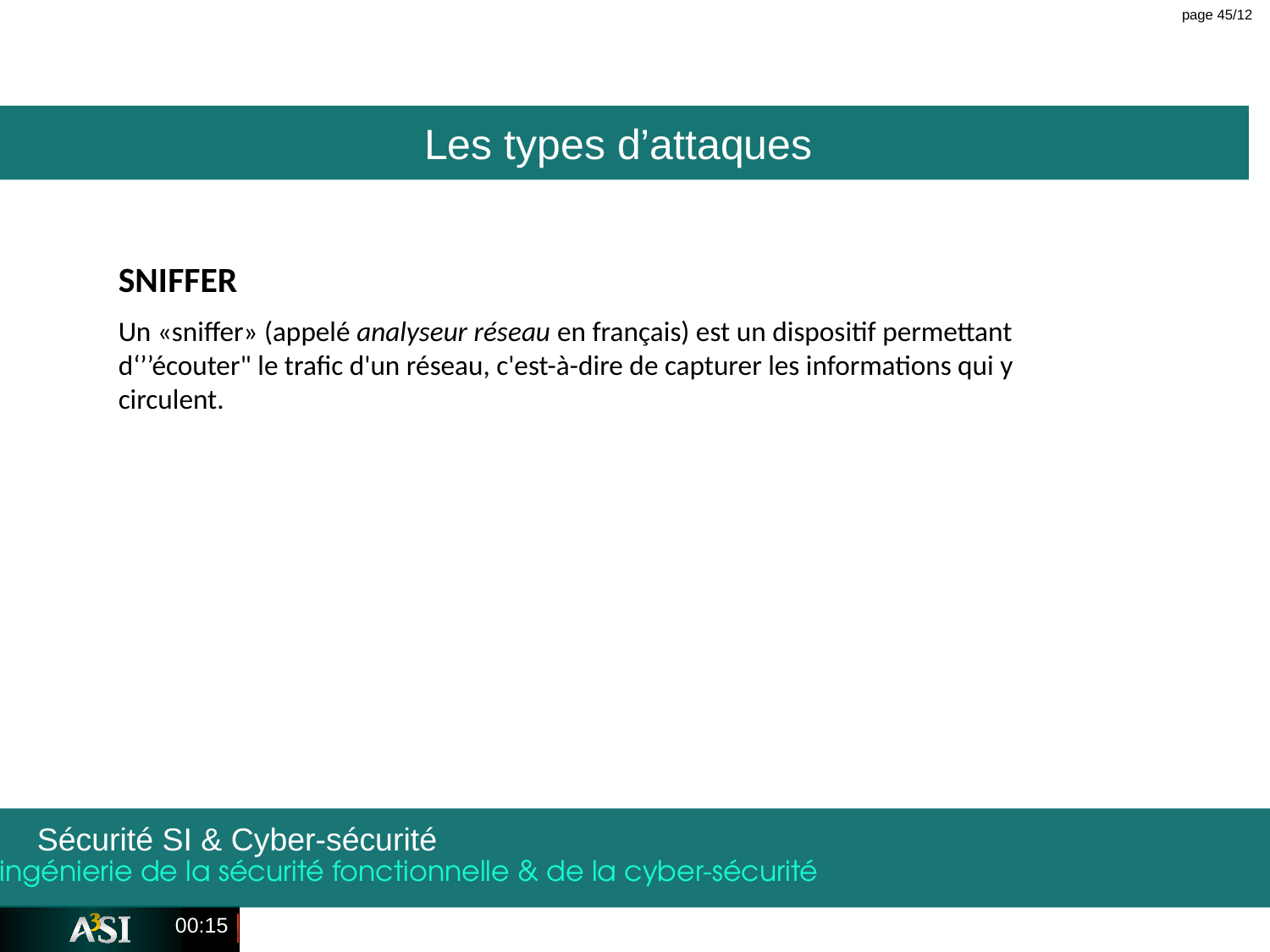

page 45/12
Les types d’attaques
SNIFFER
Un «sniffer» (appelé analyseur réseau en français) est un dispositif permettant d‘’’écouter" le trafic d'un réseau, c'est-à-dire de capturer les informations qui y circulent.

ingénierie de la sécurité fonctionnelle & de la cyber-sécurité
Sécurité SI & Cyber-sécurité

00:15